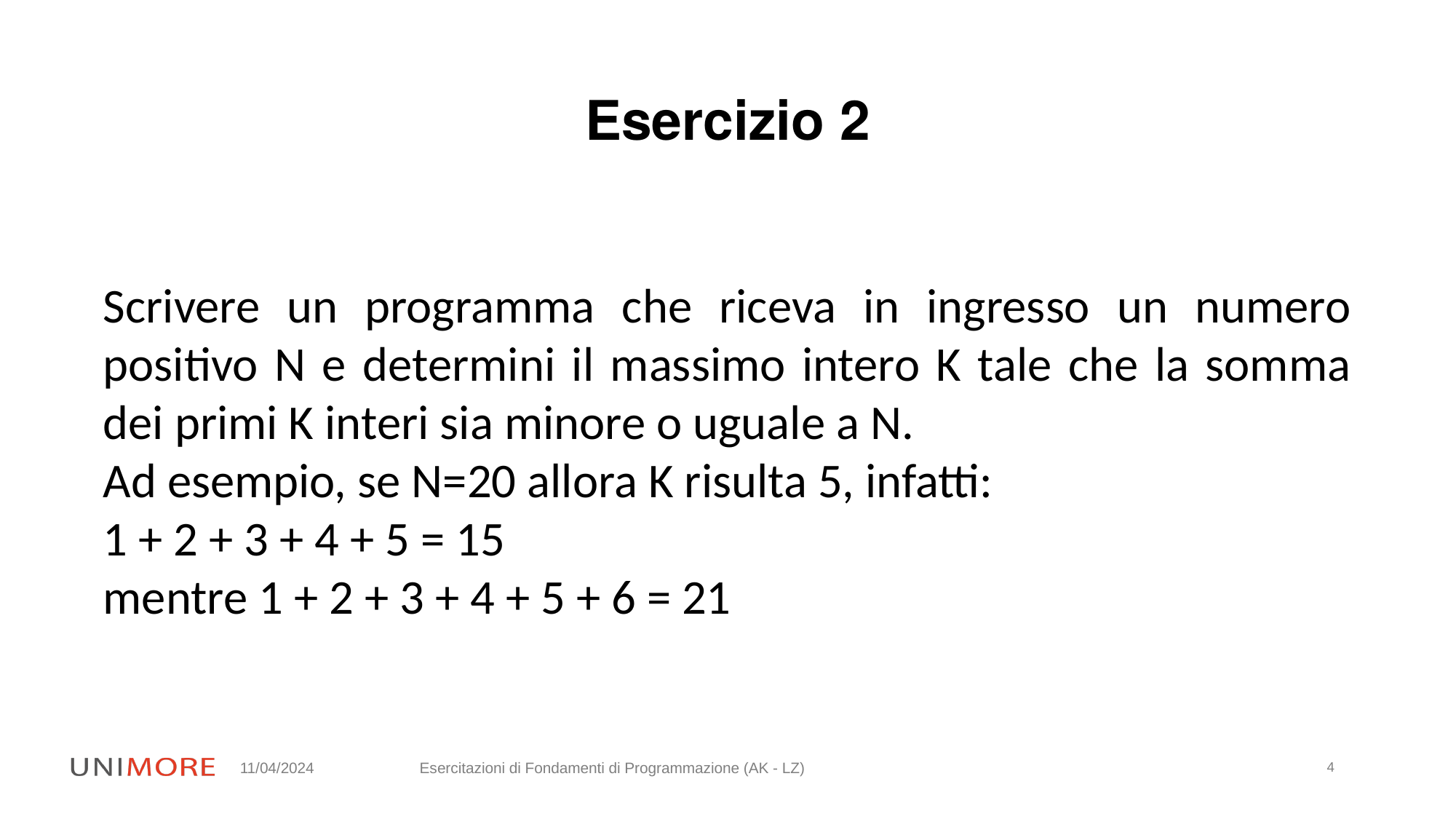

# Esercizio 2
Scrivere un programma che riceva in ingresso un numero positivo N e determini il massimo intero K tale che la somma dei primi K interi sia minore o uguale a N.
Ad esempio, se N=20 allora K risulta 5, infatti:
1 + 2 + 3 + 4 + 5 = 15
mentre 1 + 2 + 3 + 4 + 5 + 6 = 21
11/04/2024
Esercitazioni di Fondamenti di Programmazione (AK - LZ)
4